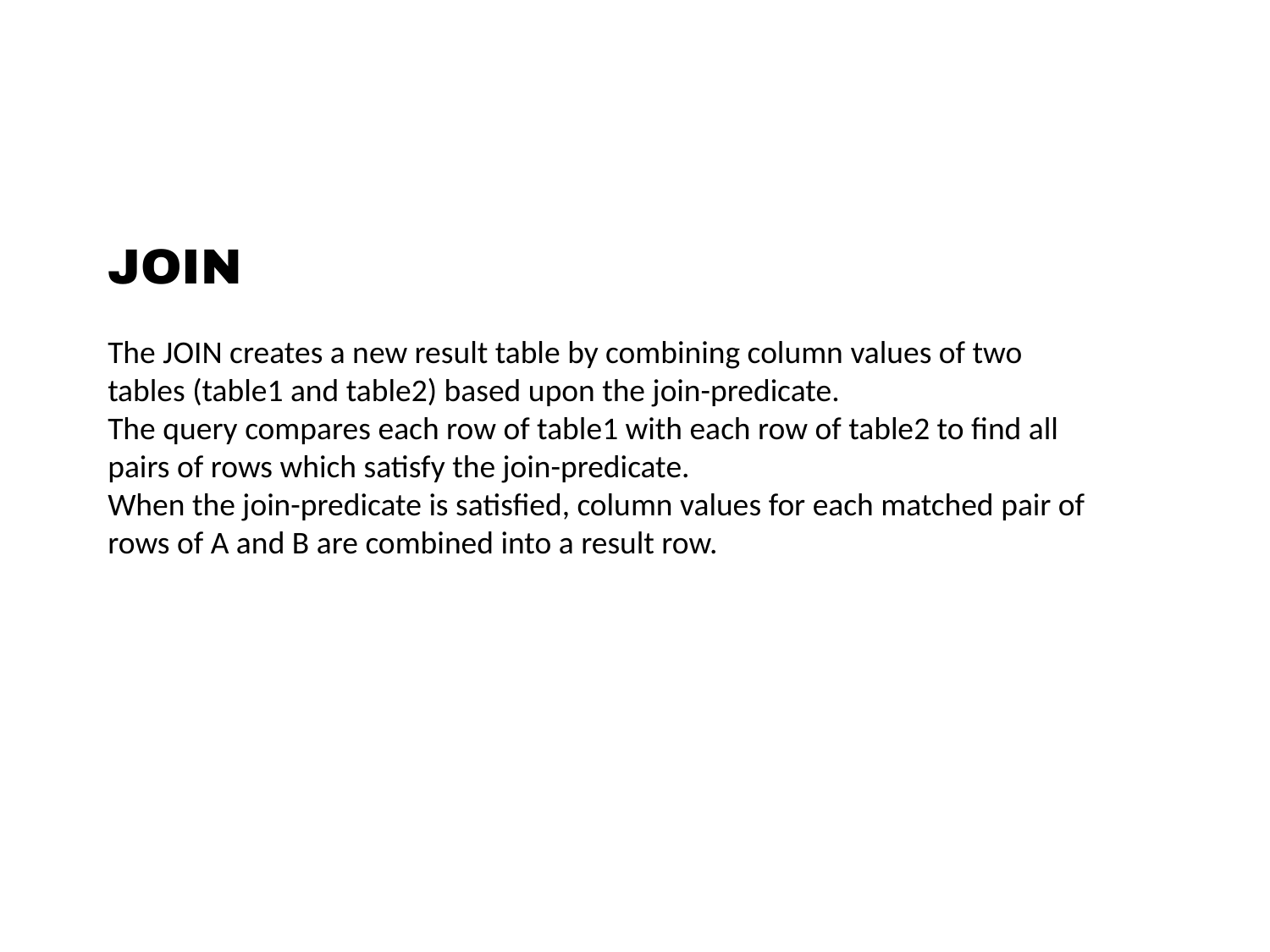

JOIN
The JOIN creates a new result table by combining column values of two tables (table1 and table2) based upon the join-predicate.
The query compares each row of table1 with each row of table2 to find all pairs of rows which satisfy the join-predicate.
When the join-predicate is satisfied, column values for each matched pair of rows of A and B are combined into a result row.